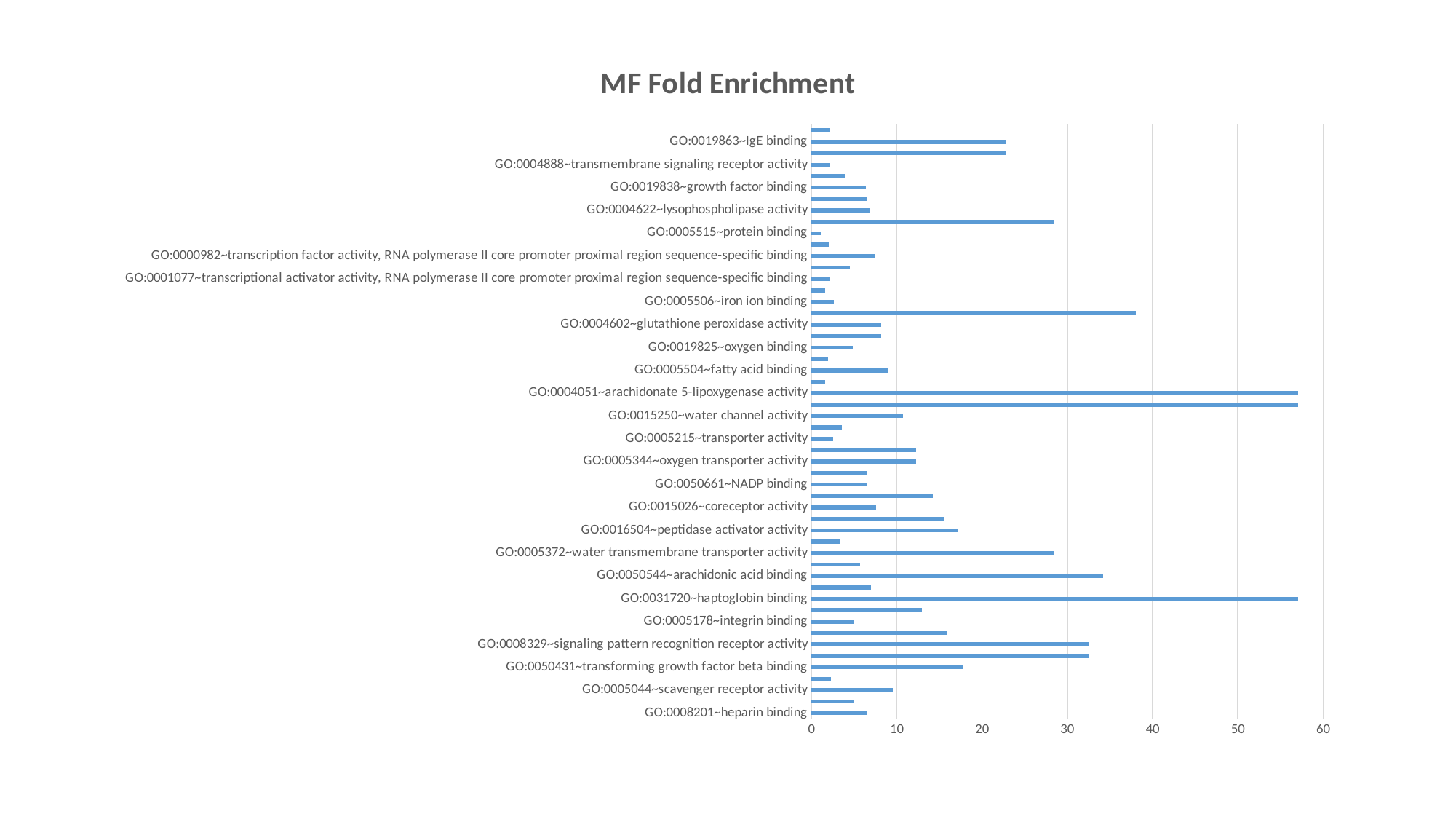

### Chart: MF Fold Enrichment

| Category | Fold Enrichment |
|---|---|
| GO:0008201~heparin binding | 6.4159206081081 |
| GO:0030246~carbohydrate binding | 4.94651475455047 |
| GO:0005044~scavenger receptor activity | 9.50506756756756 |
| GO:0005509~calcium ion binding | 2.30666911681556 |
| GO:0050431~transforming growth factor beta binding | 17.8220016891891 |
| GO:0005024~transforming growth factor beta-activated receptor activity | 32.588803088803 |
| GO:0008329~signaling pattern recognition receptor activity | 32.588803088803 |
| GO:0005539~glycosaminoglycan binding | 15.8417792792792 |
| GO:0005178~integrin binding | 4.88832046332046 |
| GO:0004601~peroxidase activity | 12.9614557739557 |
| GO:0031720~haptoglobin binding | 57.0304054054054 |
| GO:0008009~chemokine activity | 6.98331494760066 |
| GO:0050544~arachidonic acid binding | 34.2182432432432 |
| GO:0005518~collagen binding | 5.70304054054054 |
| GO:0005372~water transmembrane transporter activity | 28.5152027027027 |
| GO:0020037~heme binding | 3.33024265141053 |
| GO:0016504~peptidase activator activity | 17.1091216216216 |
| GO:0050786~RAGE receptor binding | 15.5537469287469 |
| GO:0015026~coreceptor activity | 7.60405405405405 |
| GO:0015254~glycerol channel activity | 14.2576013513513 |
| GO:0050661~NADP binding | 6.51776061776061 |
| GO:0004364~glutathione transferase activity | 6.51776061776061 |
| GO:0005344~oxygen transporter activity | 12.2208011583011 |
| GO:0030247~polysaccharide binding | 12.2208011583011 |
| GO:0005215~transporter activity | 2.54095865667647 |
| GO:0047485~protein N-terminus binding | 3.52765394260239 |
| GO:0015250~water channel activity | 10.6932010135135 |
| GO:0019767~IgE receptor activity | 57.0304054054054 |
| GO:0004051~arachidonate 5-lipoxygenase activity | 57.0304054054054 |
| GO:0042802~identical protein binding | 1.59898332912351 |
| GO:0005504~fatty acid binding | 9.00480085348506 |
| GO:0005102~receptor binding | 1.93871066533956 |
| GO:0019825~oxygen binding | 4.85365152386429 |
| GO:0070412~R-SMAD binding | 8.14720077220077 |
| GO:0004602~glutathione peroxidase activity | 8.14720077220077 |
| GO:0004464~leukotriene-C4 synthase activity | 38.0202702702702 |
| GO:0005506~iron ion binding | 2.60923423423423 |
| GO:0042803~protein homodimerization activity | 1.56247686042206 |
| GO:0001077~transcriptional activator activity, RNA polymerase II core promoter proximal region sequence-specific binding | 2.17488834173156 |
| GO:0008047~enzyme activator activity | 4.47297297297297 |
| GO:0000982~transcription factor activity, RNA polymerase II core promoter proximal region sequence-specific binding | 7.43874853113983 |
| GO:0008134~transcription factor binding | 2.00811286638751 |
| GO:0005515~protein binding | 1.09062129858942 |
| GO:0019834~phospholipase A2 inhibitor activity | 28.5152027027027 |
| GO:0004622~lysophospholipase activity | 6.84364864864864 |
| GO:0050840~extracellular matrix binding | 6.58043139293139 |
| GO:0019838~growth factor binding | 6.33671171171171 |
| GO:0048306~calcium-dependent protein binding | 3.93313140726933 |
| GO:0004888~transmembrane signaling receptor activity | 2.13197777216468 |
| GO:0071813~lipoprotein particle binding | 22.8121621621621 |
| GO:0019863~IgE binding | 22.8121621621621 |
| GO:0004872~receptor activity | 2.10250342508407 |